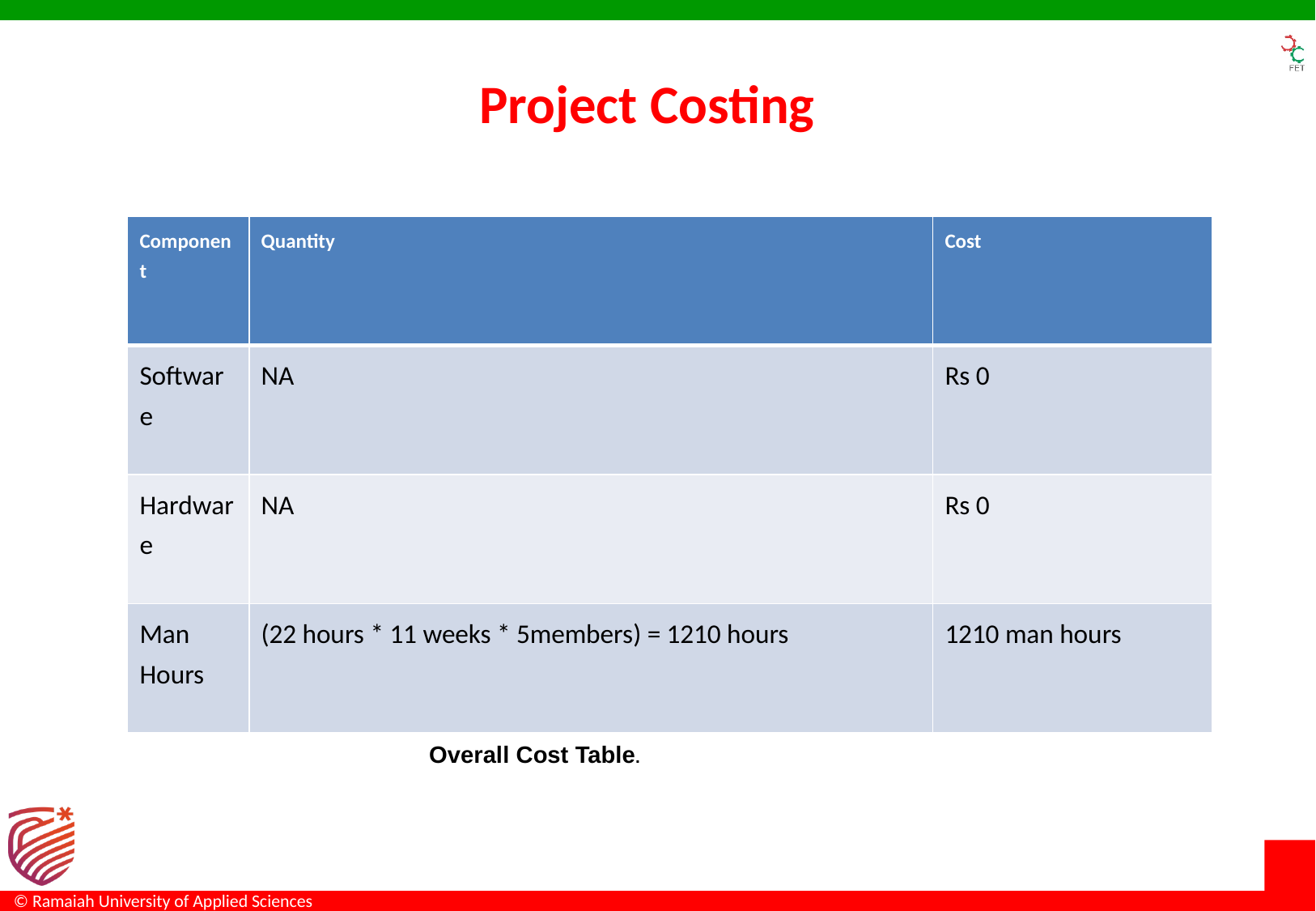

# Project Costing
| Component | Quantity | Cost |
| --- | --- | --- |
| Software | NA | Rs 0 |
| Hardware | NA | Rs 0 |
| Man Hours | (22 hours \* 11 weeks \* 5members) = 1210 hours | 1210 man hours |
 Overall Cost Table.